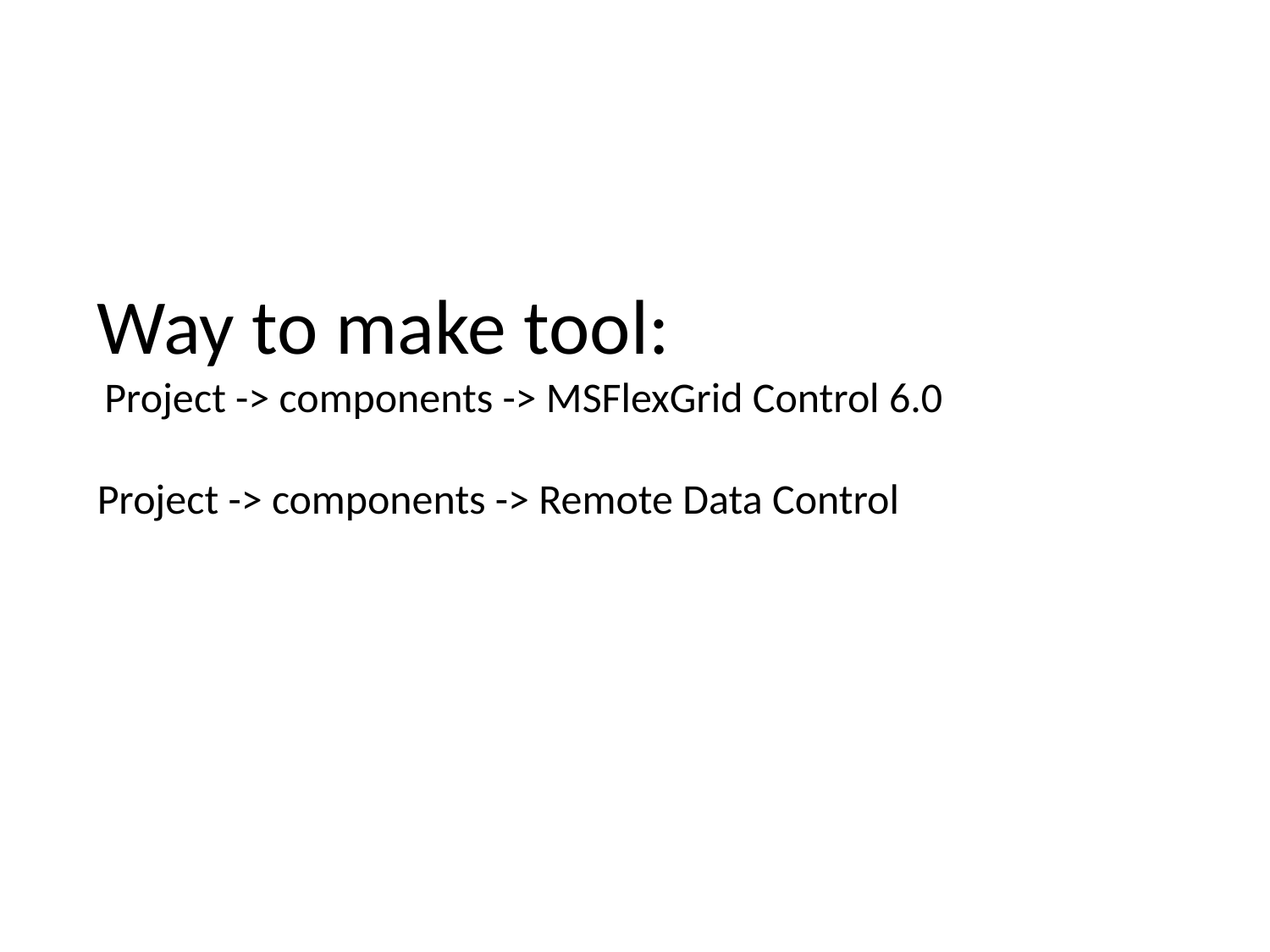

Way to make tool:
 Project -> components -> MSFlexGrid Control 6.0

Project -> components -> Remote Data Control